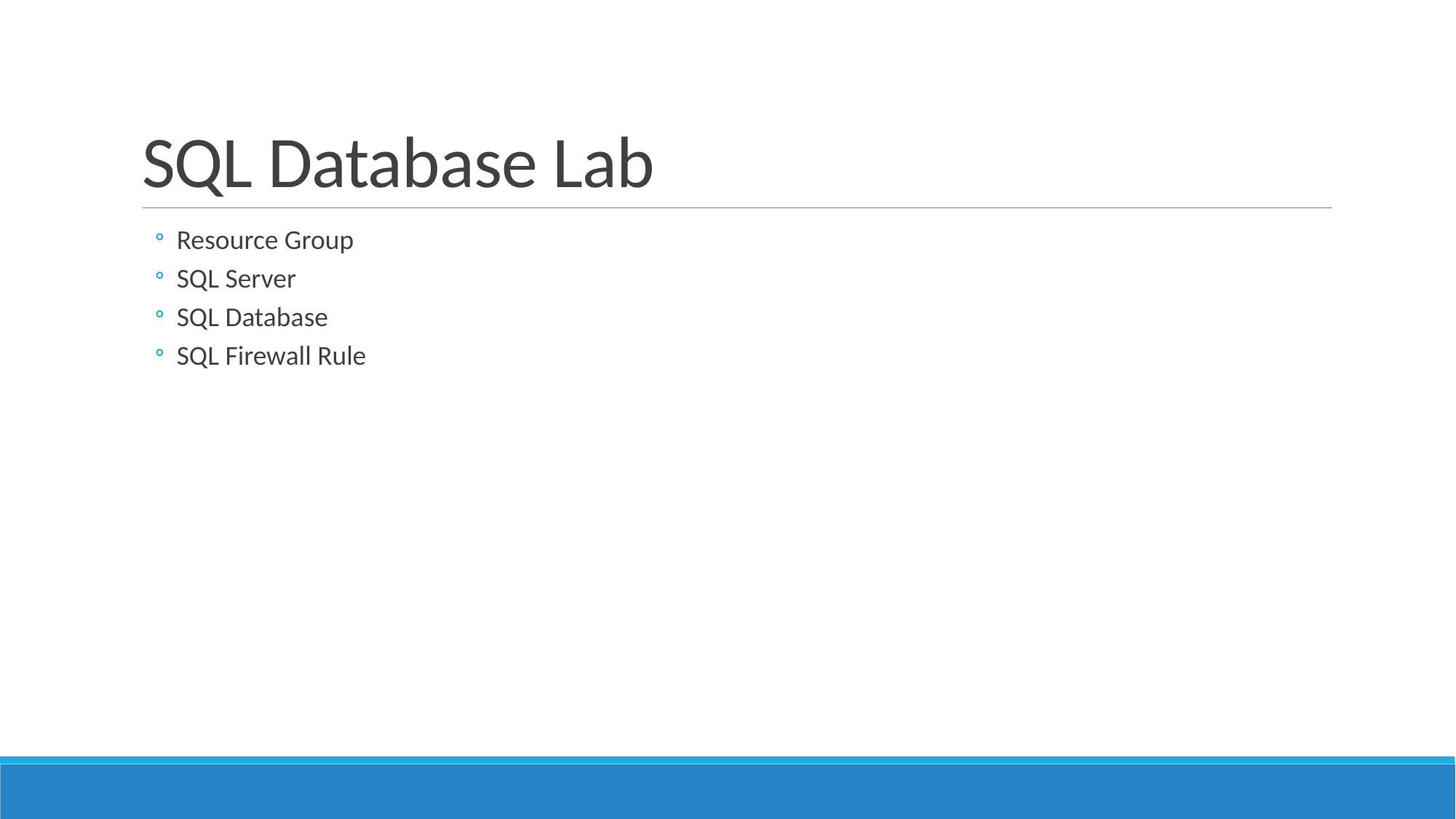

# SQL Database Lab
Resource Group
SQL Server
SQL Database
SQL Firewall Rule